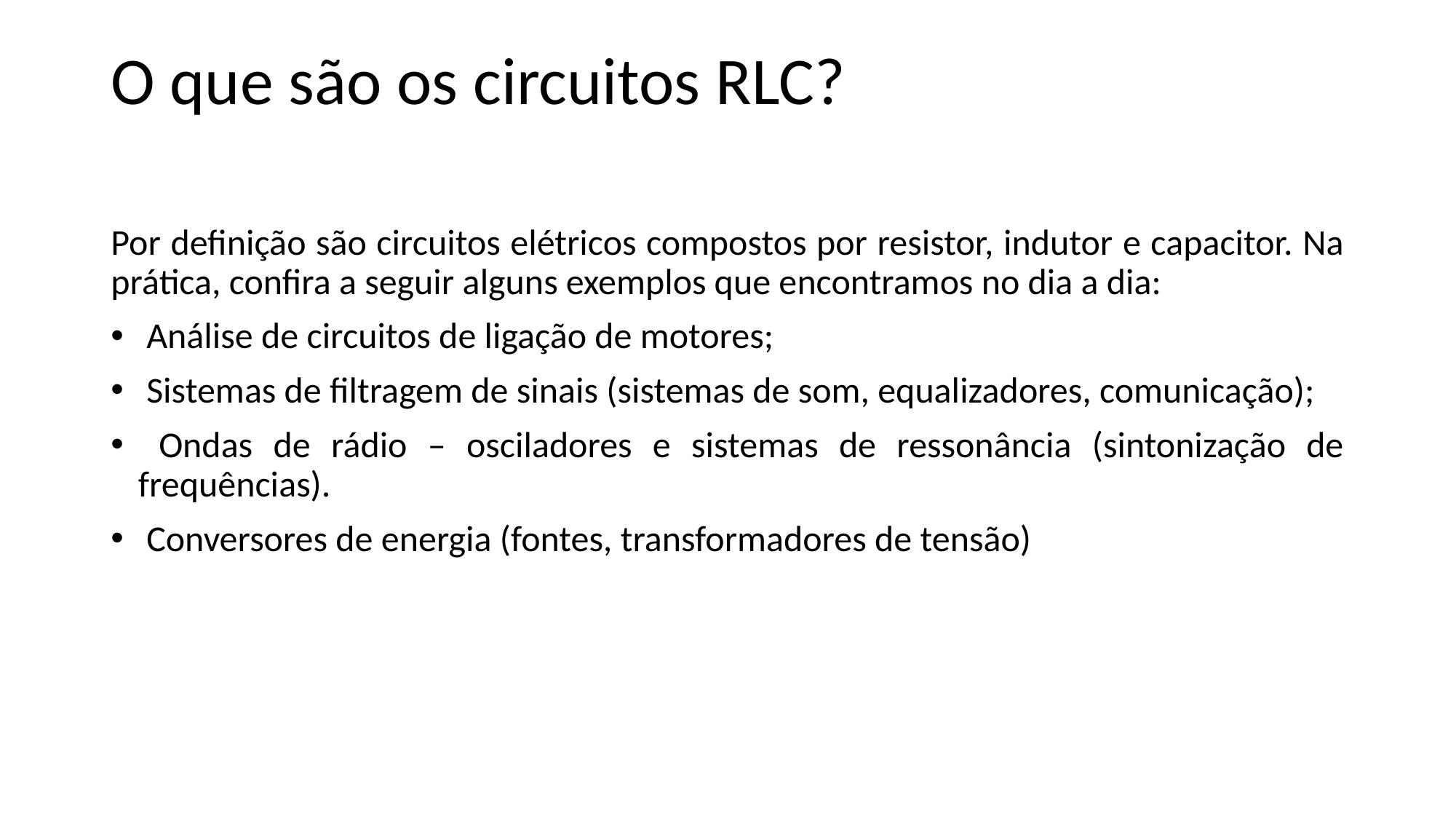

# O que são os circuitos RLC?
Por definição são circuitos elétricos compostos por resistor, indutor e capacitor. Na prática, confira a seguir alguns exemplos que encontramos no dia a dia:
 Análise de circuitos de ligação de motores;
 Sistemas de filtragem de sinais (sistemas de som, equalizadores, comunicação);
 Ondas de rádio – osciladores e sistemas de ressonância (sintonização de frequências).
 Conversores de energia (fontes, transformadores de tensão)